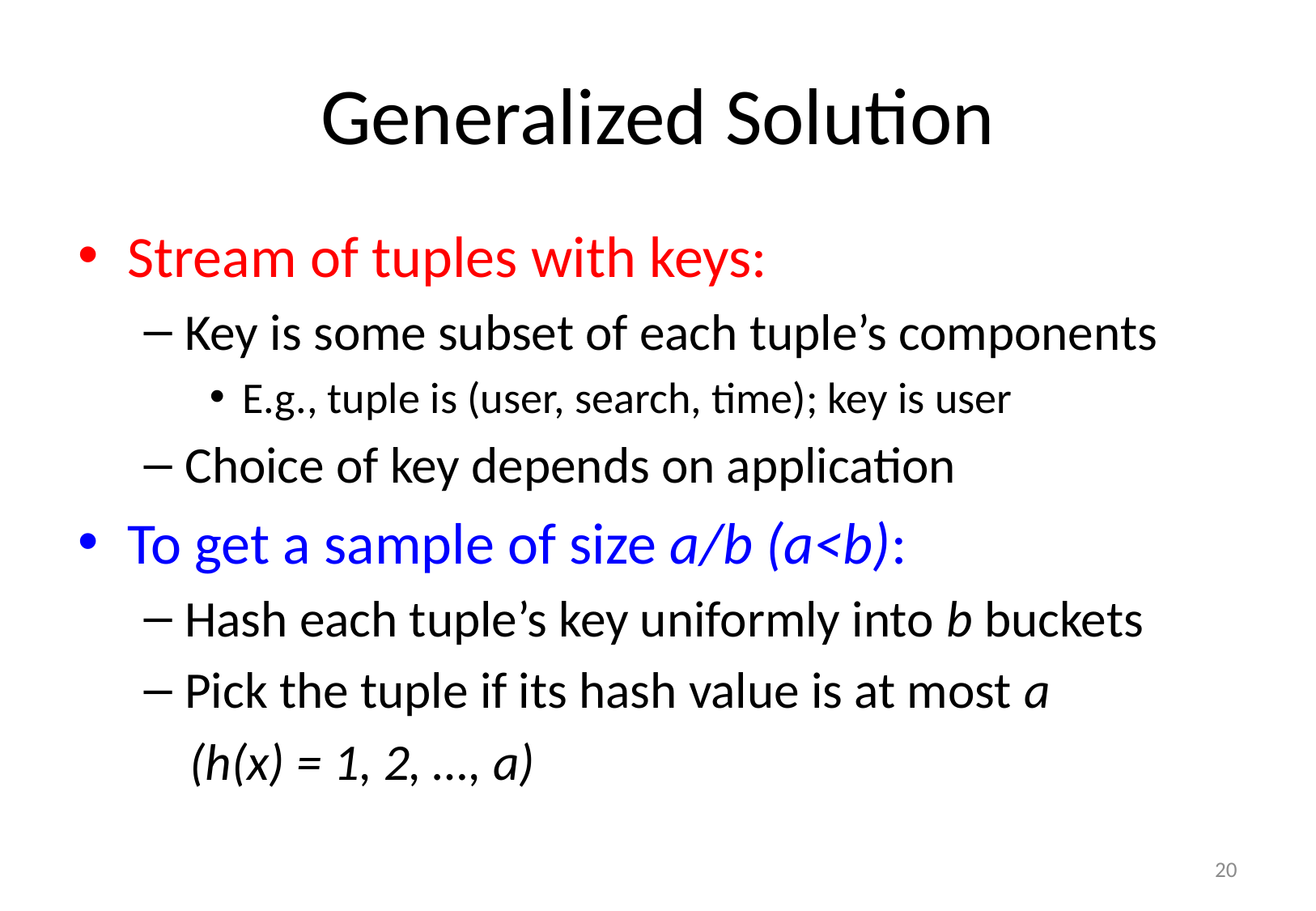

# Generalized Solution
Stream of tuples with keys:
Key is some subset of each tuple’s components
E.g., tuple is (user, search, time); key is user
Choice of key depends on application
To get a sample of size a/b (a<b):
Hash each tuple’s key uniformly into b buckets
Pick the tuple if its hash value is at most a
    (h(x) = 1, 2, …, a)
20